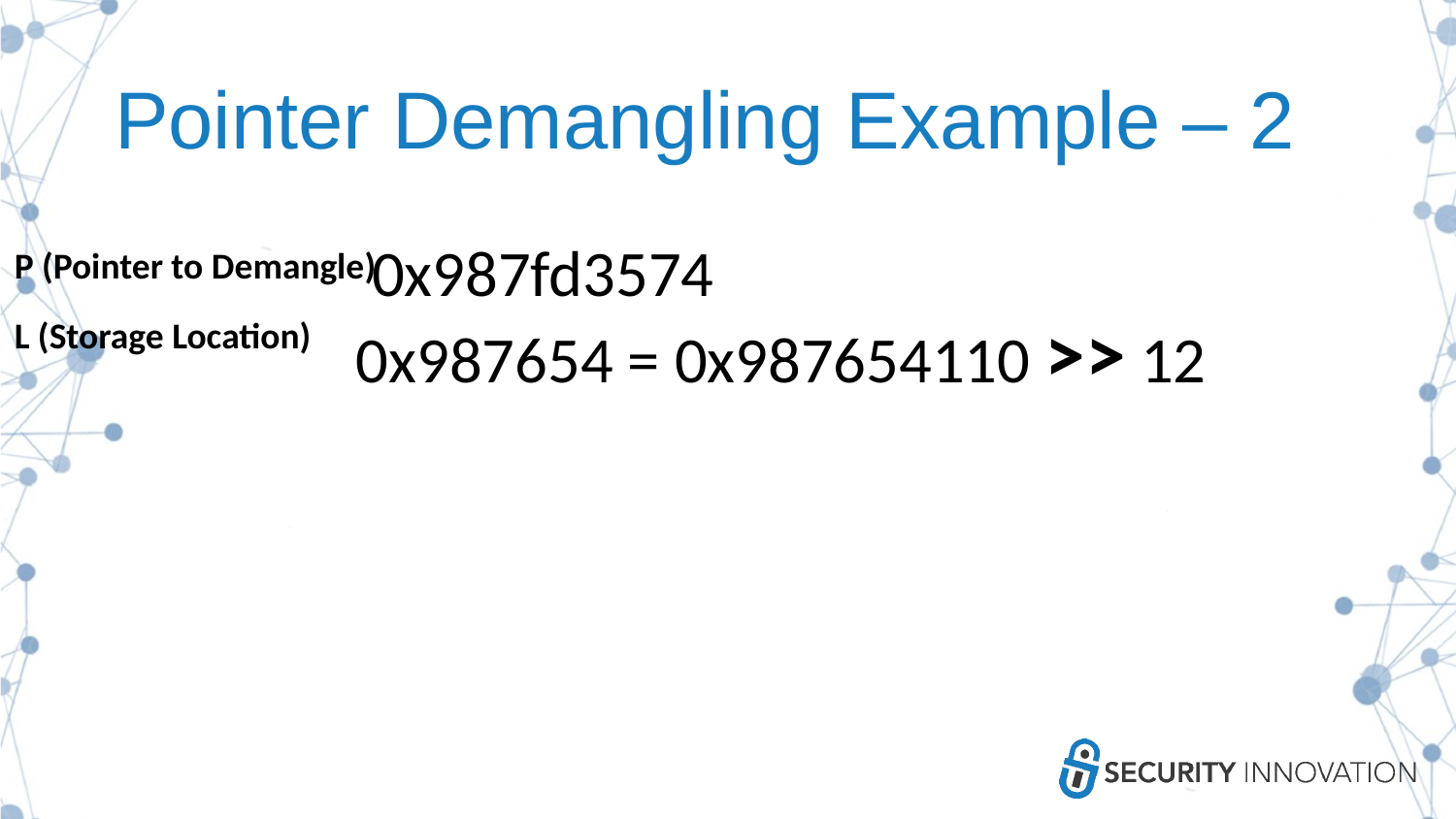

# Pointer Demangling Example – 2
0x987fd3574
P (Pointer to Demangle)
0x987654 = 0x987654110 >> 12
L (Storage Location)